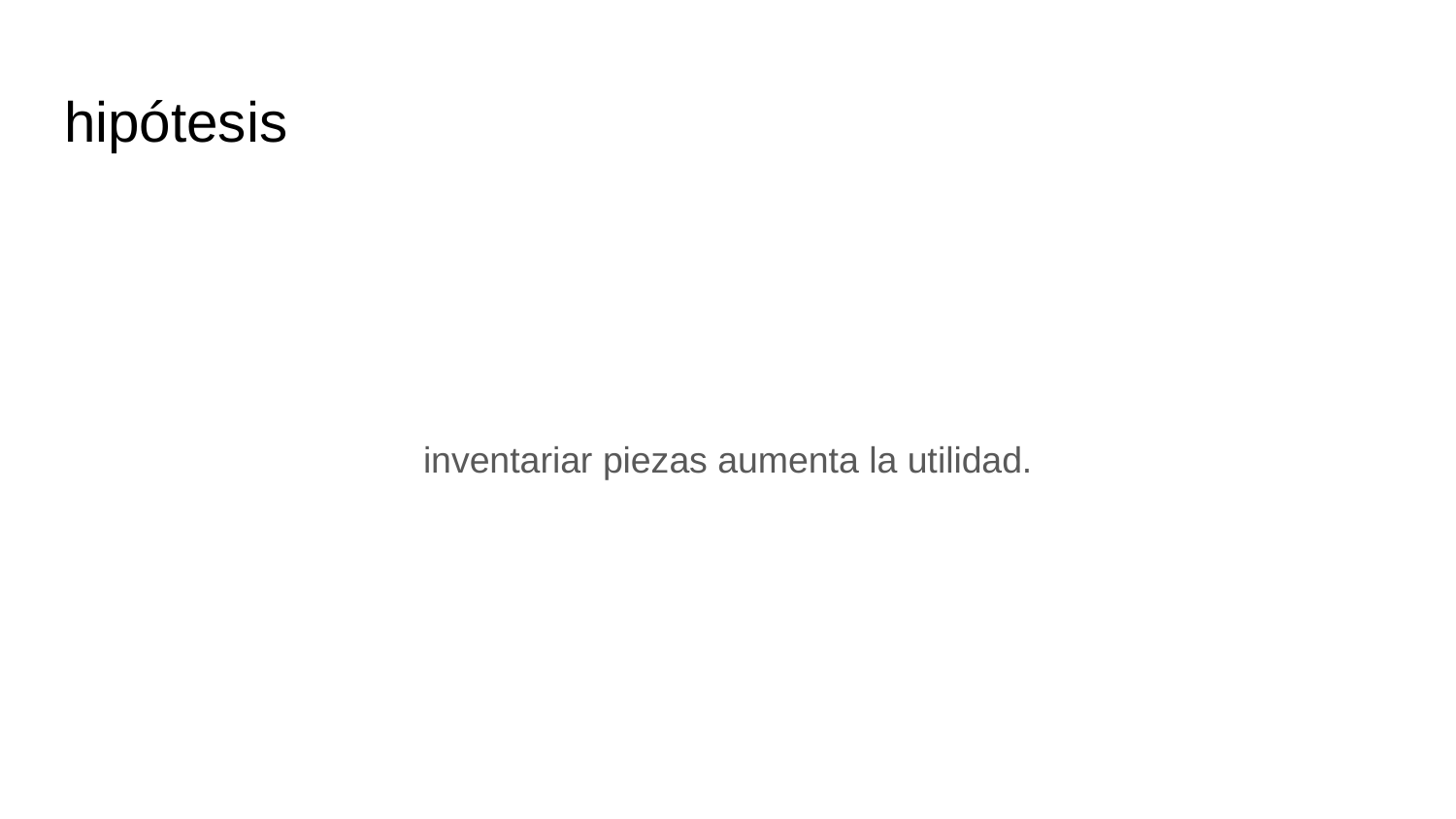

# hipótesis
inventariar piezas aumenta la utilidad.